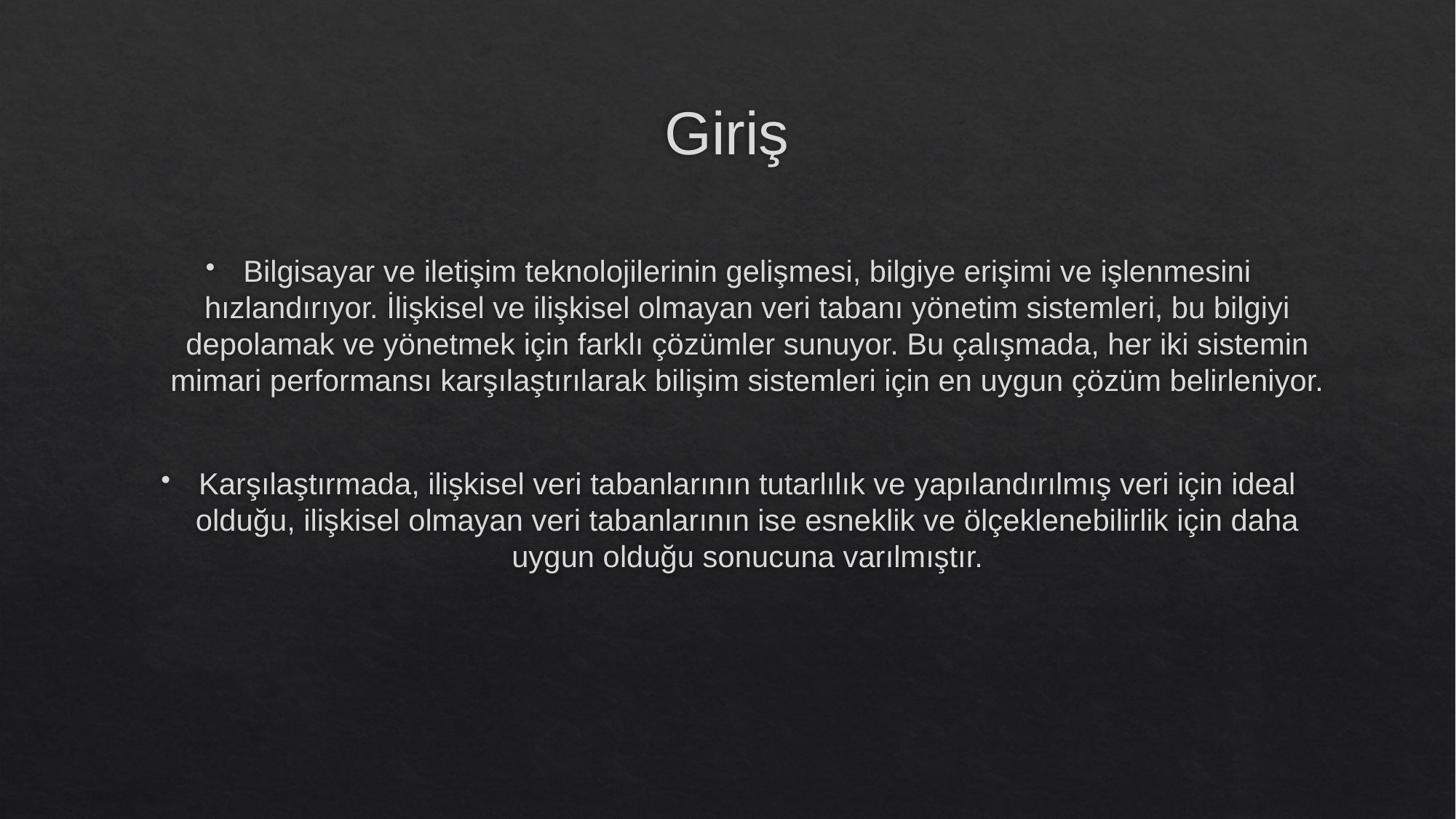

# Giriş
Bilgisayar ve iletişim teknolojilerinin gelişmesi, bilgiye erişimi ve işlenmesini hızlandırıyor. İlişkisel ve ilişkisel olmayan veri tabanı yönetim sistemleri, bu bilgiyi depolamak ve yönetmek için farklı çözümler sunuyor. Bu çalışmada, her iki sistemin mimari performansı karşılaştırılarak bilişim sistemleri için en uygun çözüm belirleniyor.

Karşılaştırmada, ilişkisel veri tabanlarının tutarlılık ve yapılandırılmış veri için ideal olduğu, ilişkisel olmayan veri tabanlarının ise esneklik ve ölçeklenebilirlik için daha uygun olduğu sonucuna varılmıştır.